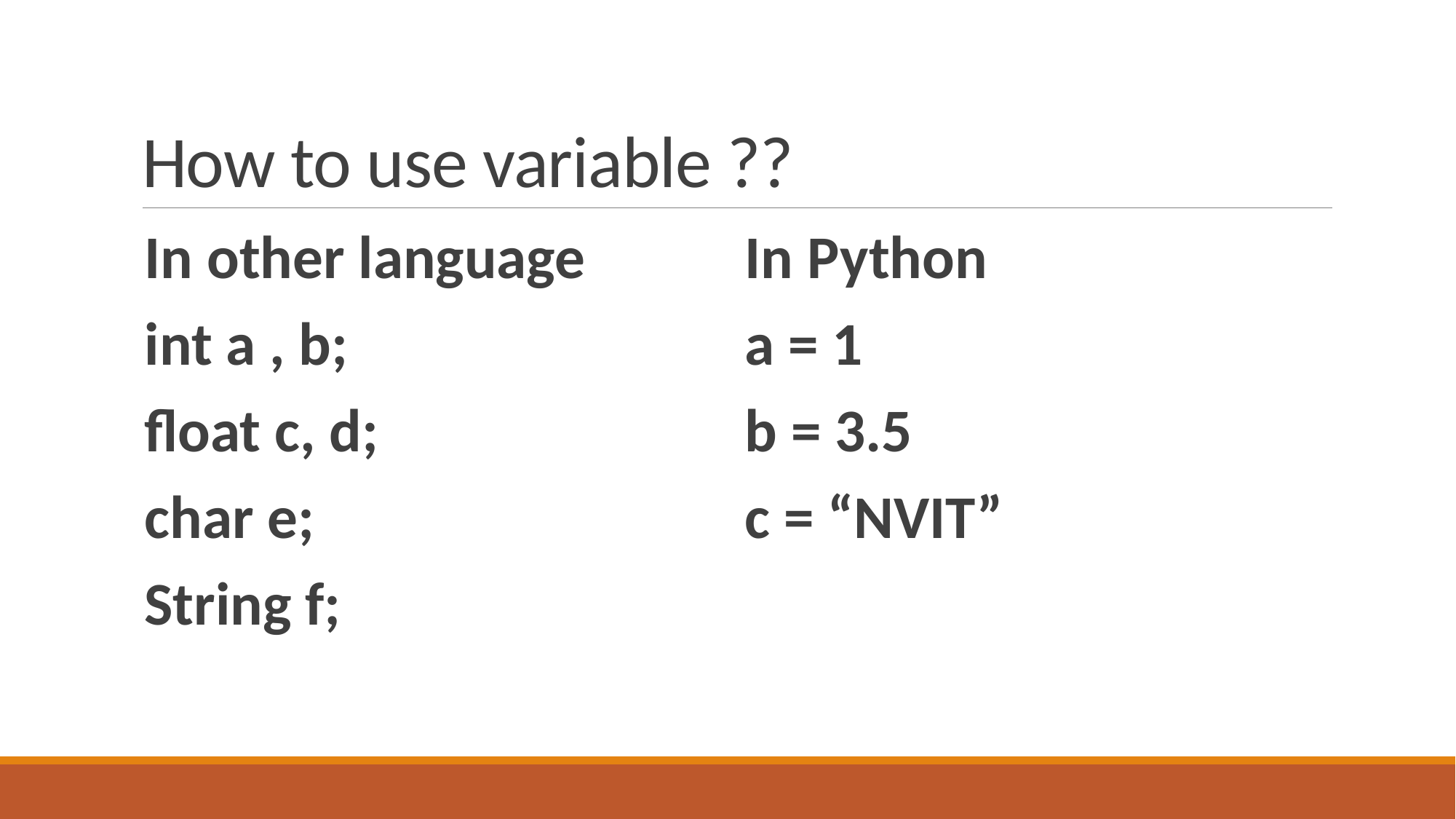

# How to use variable ??
In other language
int a , b;
float c, d;
char e;
String f;
In Python
a = 1
b = 3.5
c = “NVIT”